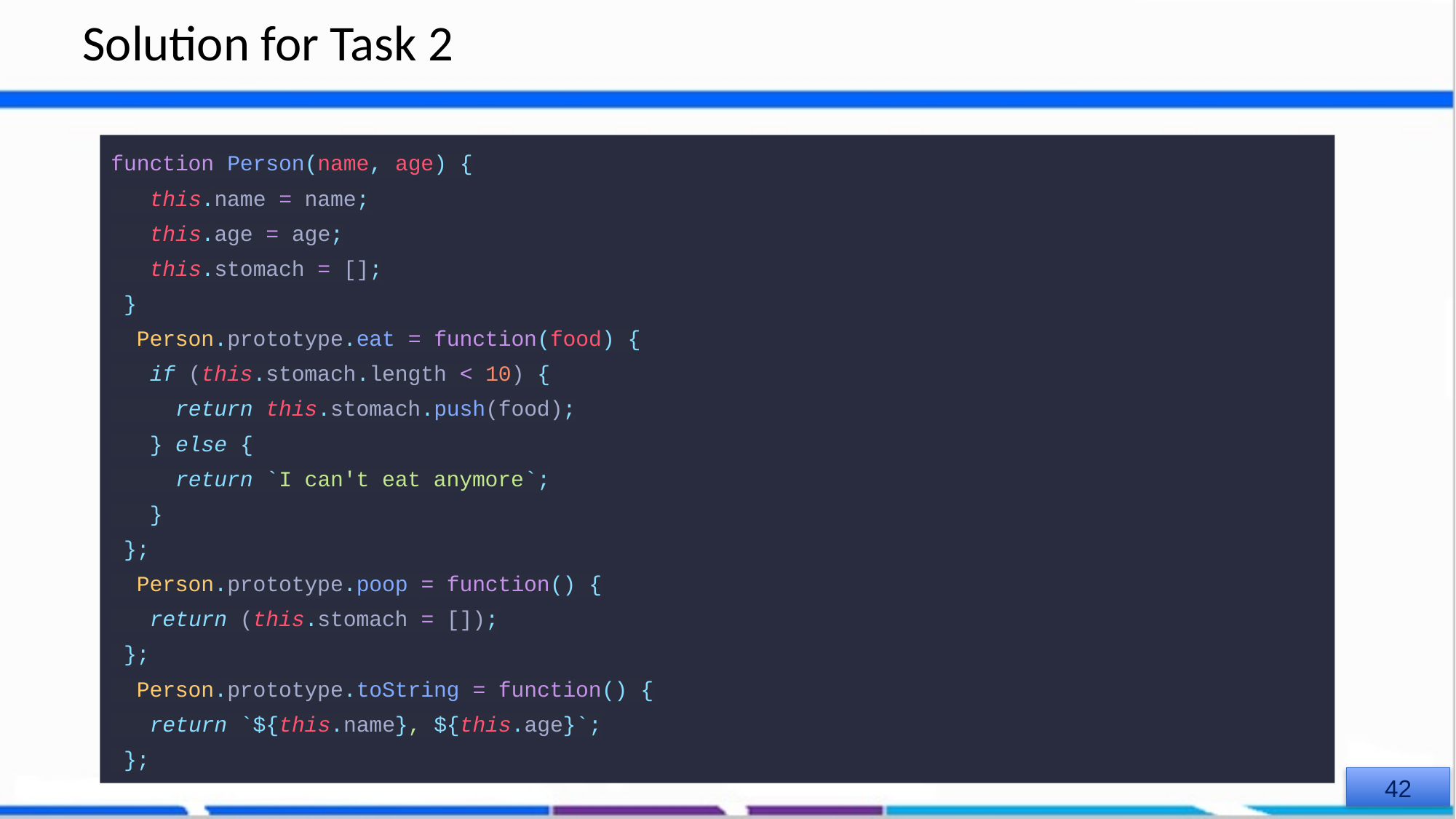

# Solution for Task 2
function Person(name, age) {
   this.name = name;
   this.age = age;
   this.stomach = [];
 }
  Person.prototype.eat = function(food) {
   if (this.stomach.length < 10) {
     return this.stomach.push(food);
   } else {
     return `I can't eat anymore`;
   }
 };
  Person.prototype.poop = function() {
   return (this.stomach = []);
 };
  Person.prototype.toString = function() {
   return `${this.name}, ${this.age}`;
 };